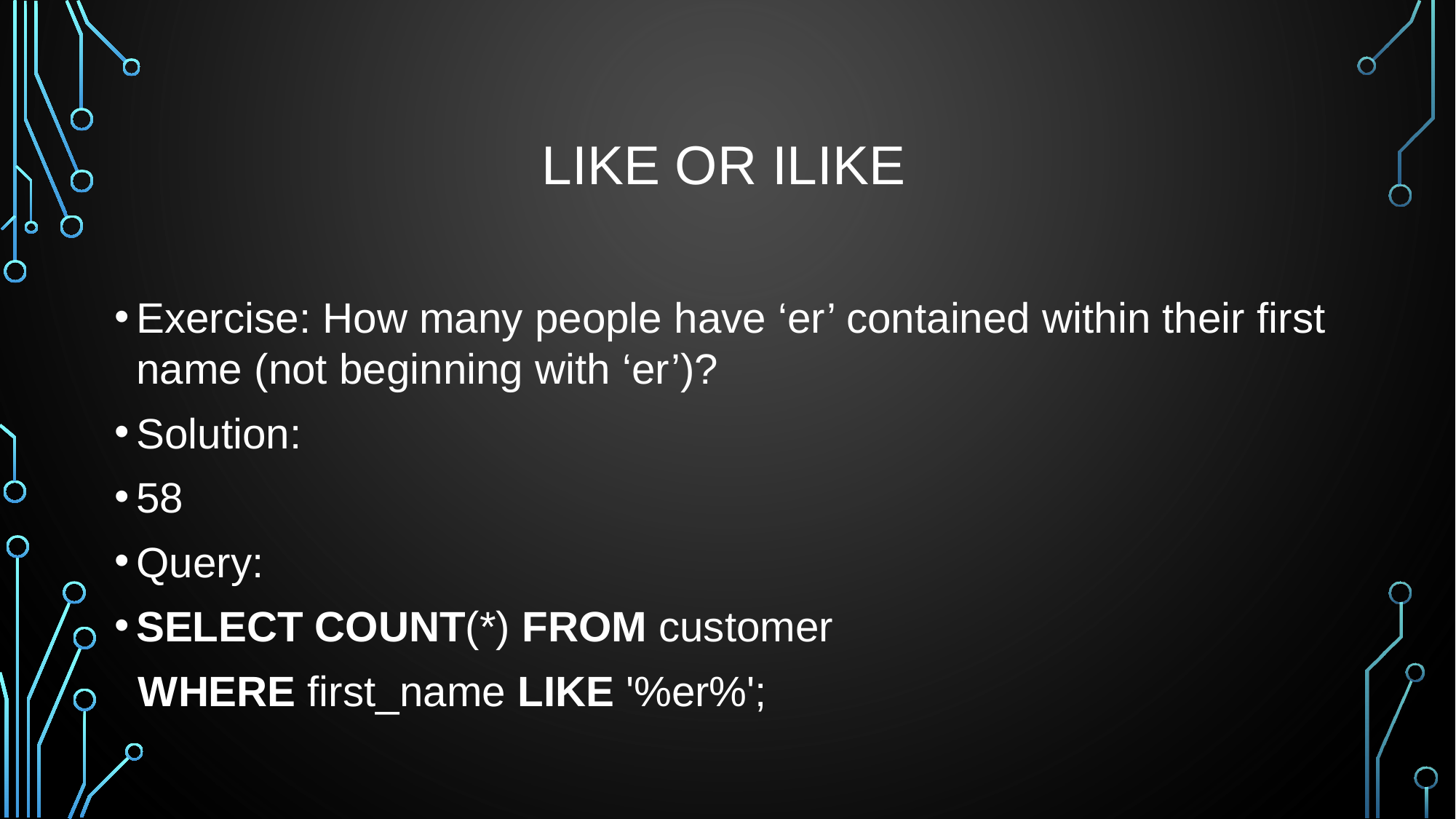

# LIKE or ILIKE
Exercise: How many people have ‘er’ contained within their first name (not beginning with ‘er’)?
Solution:
58
Query:
SELECT COUNT(*) FROM customer
  WHERE first_name LIKE '%er%';